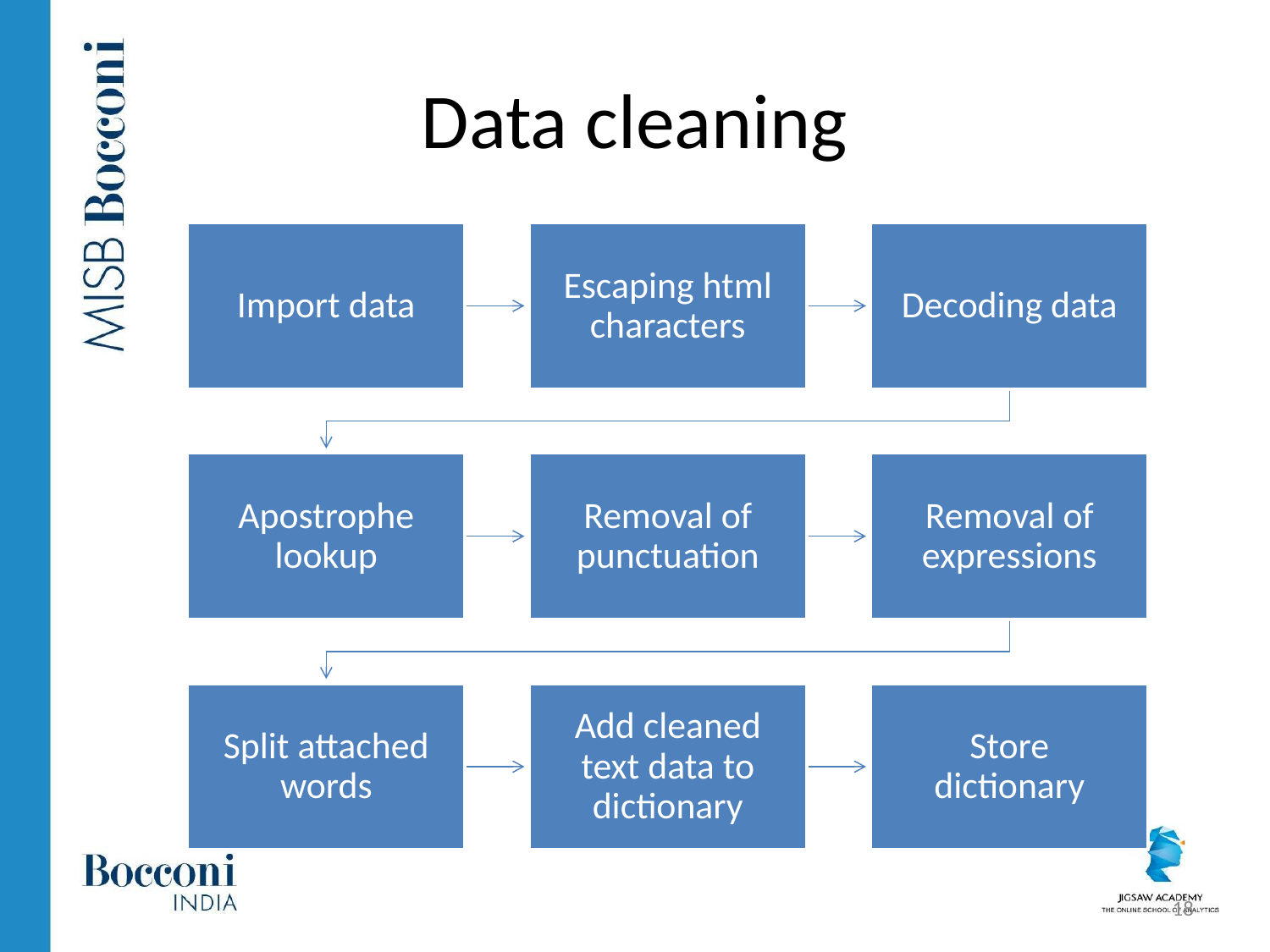

# Data cleaning

Import data

Escaping html characters

Decoding data

Apostrophe lookup

Removal of punctuation

Removal of expressions

Split attached words

Add cleaned text data to dictionary
Store dictionary
18